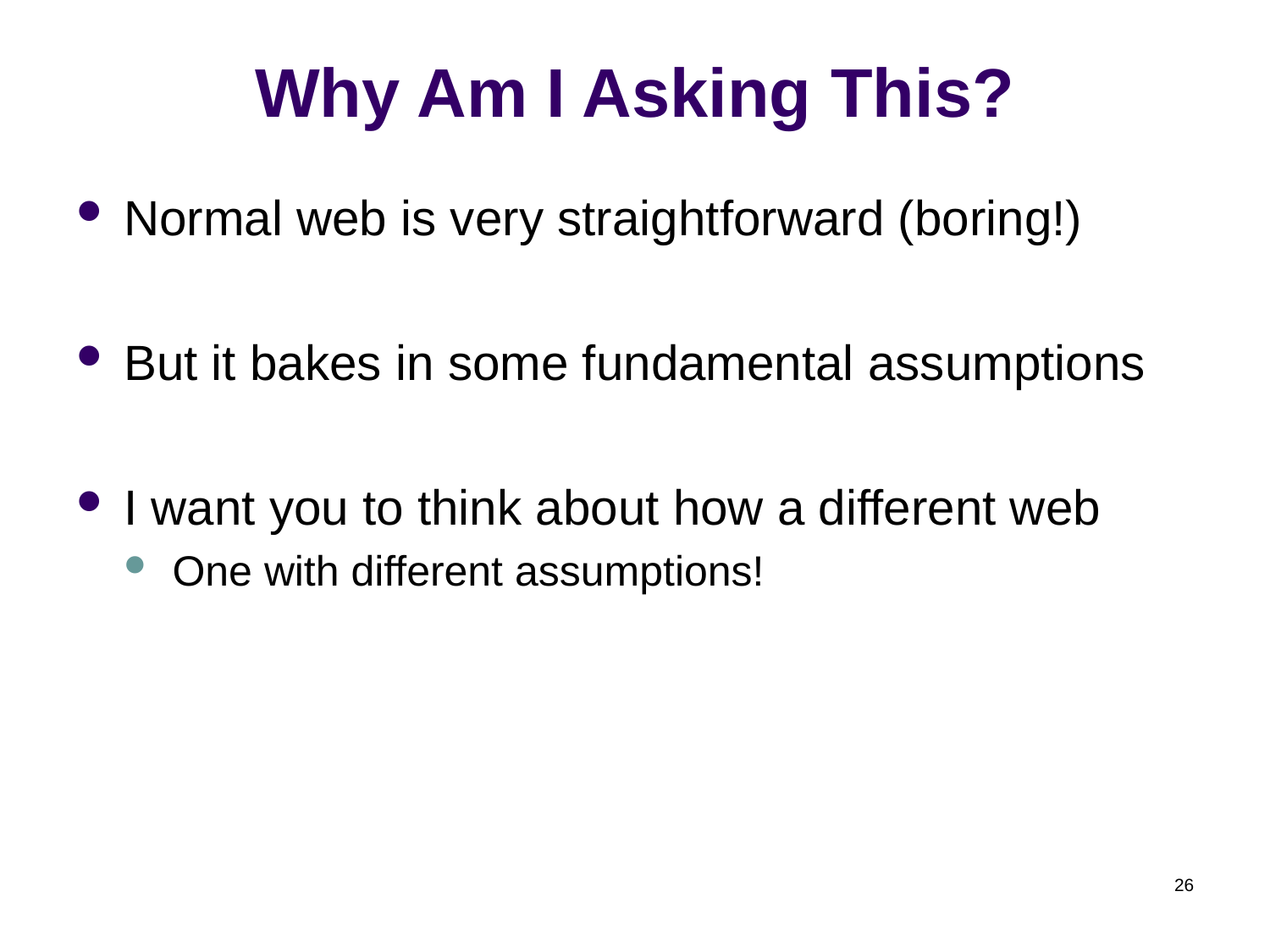

# Why Am I Asking This?
Normal web is very straightforward (boring!)

But it bakes in some fundamental assumptions

I want you to think about how a different web
One with different assumptions!
26